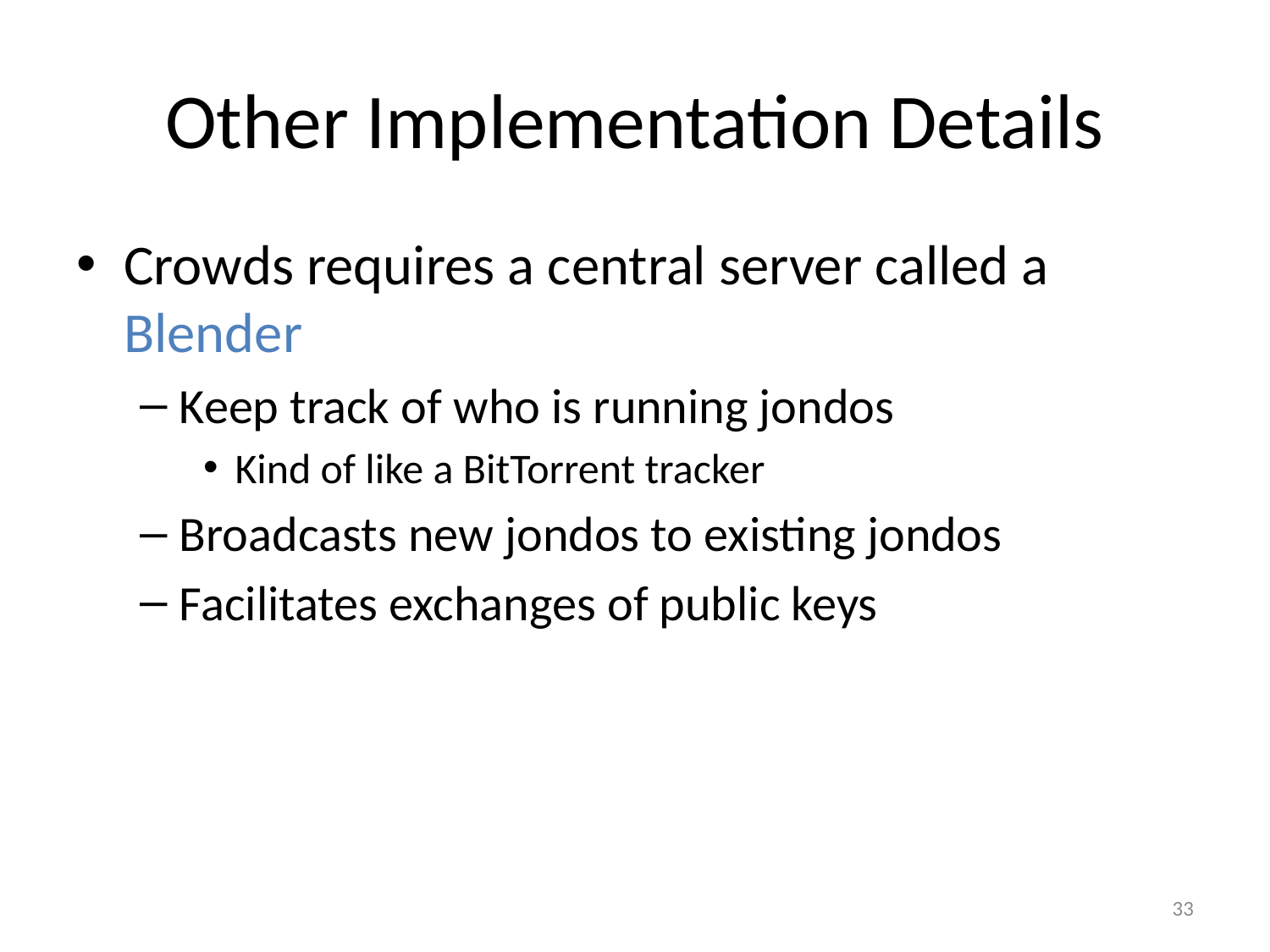

# Other Implementation Details
Crowds requires a central server called a Blender
Keep track of who is running jondos
Kind of like a BitTorrent tracker
Broadcasts new jondos to existing jondos
Facilitates exchanges of public keys
33